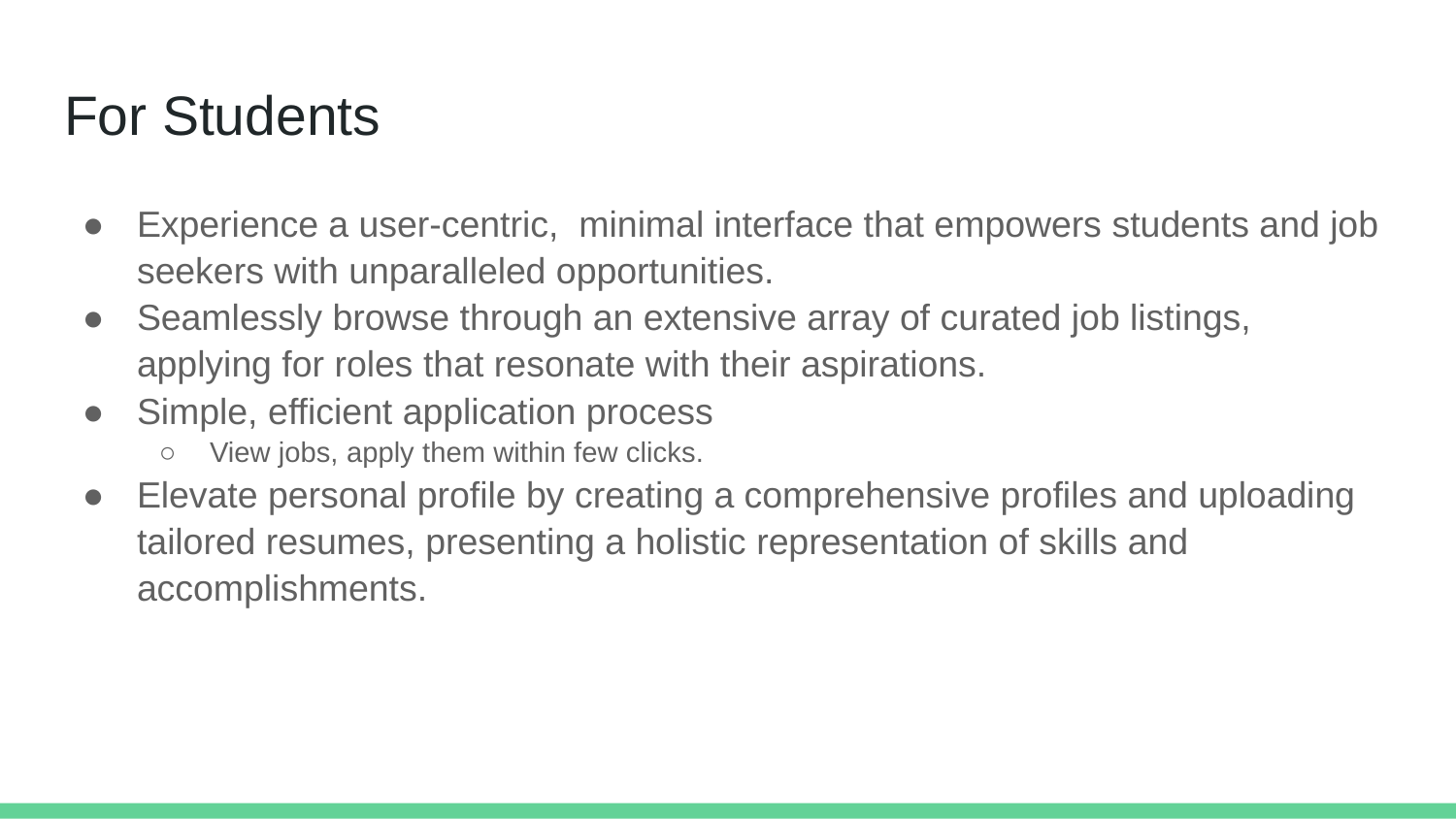

# For Students
Experience a user-centric,  minimal interface that empowers students and job seekers with unparalleled opportunities.
Seamlessly browse through an extensive array of curated job listings, applying for roles that resonate with their aspirations.
Simple, efficient application process
View jobs, apply them within few clicks.
Elevate personal profile by creating a comprehensive profiles and uploading tailored resumes, presenting a holistic representation of skills and accomplishments.